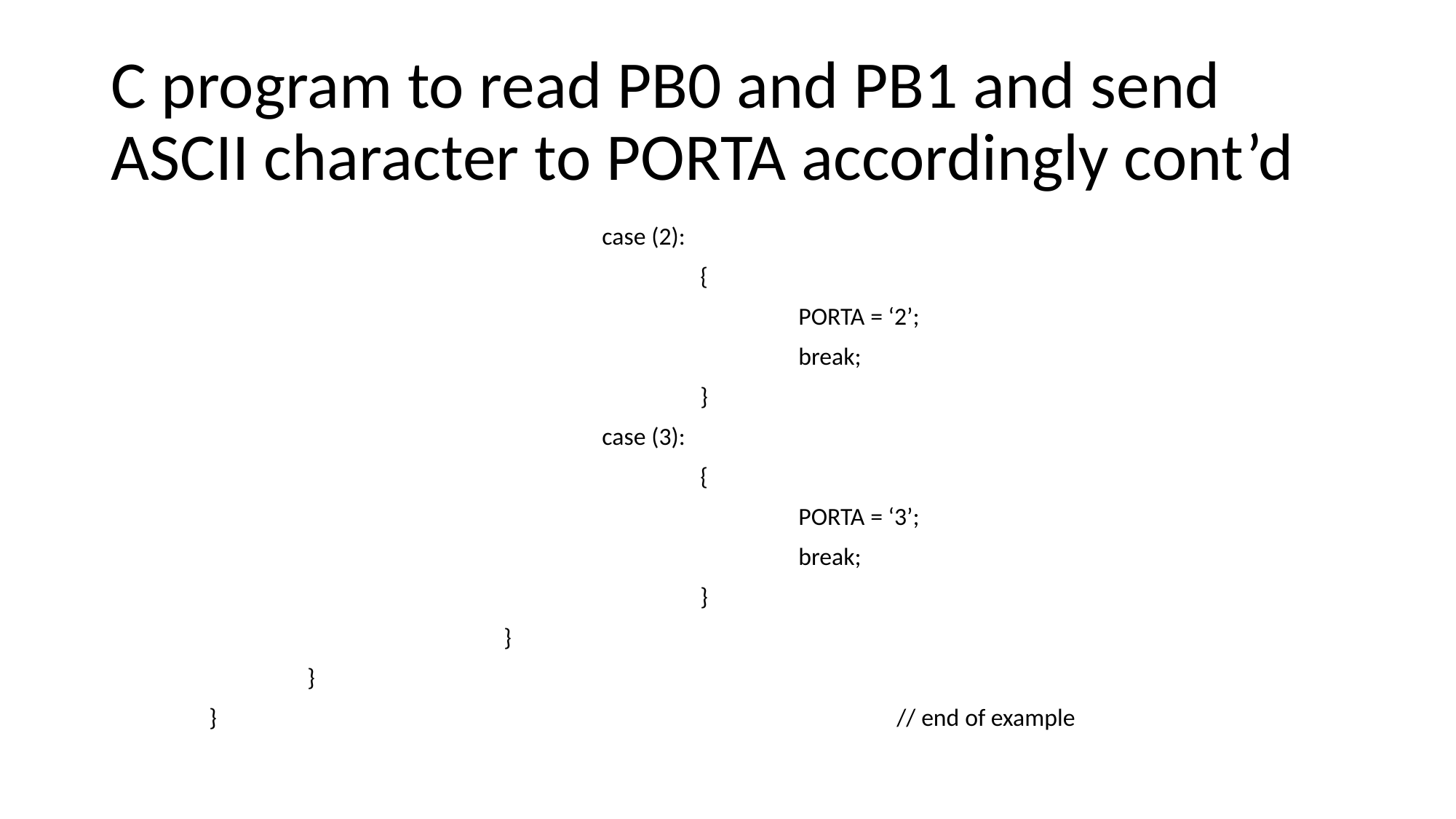

# C program to read PB0 and PB1 and send ASCII character to PORTA accordingly cont’d
					case (2):
						{
							PORTA = ‘2’;
							break;
						}
					case (3):
						{
							PORTA = ‘3’;
							break;
						}
				}
		}
	}							// end of example